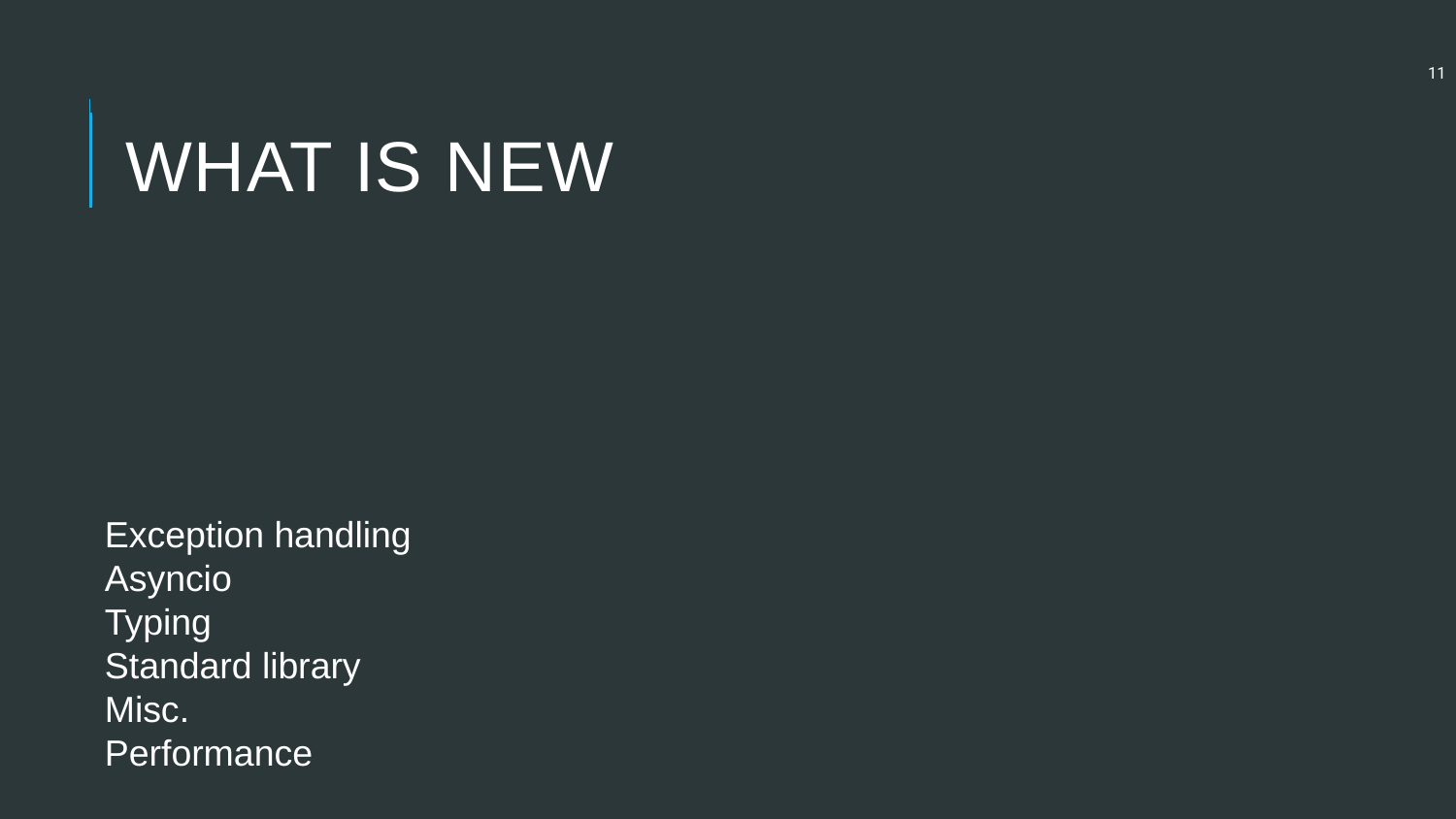

11
# WHAT IS NEW
Exception handling
Asyncio
Typing
Standard library
Misc.
Performance